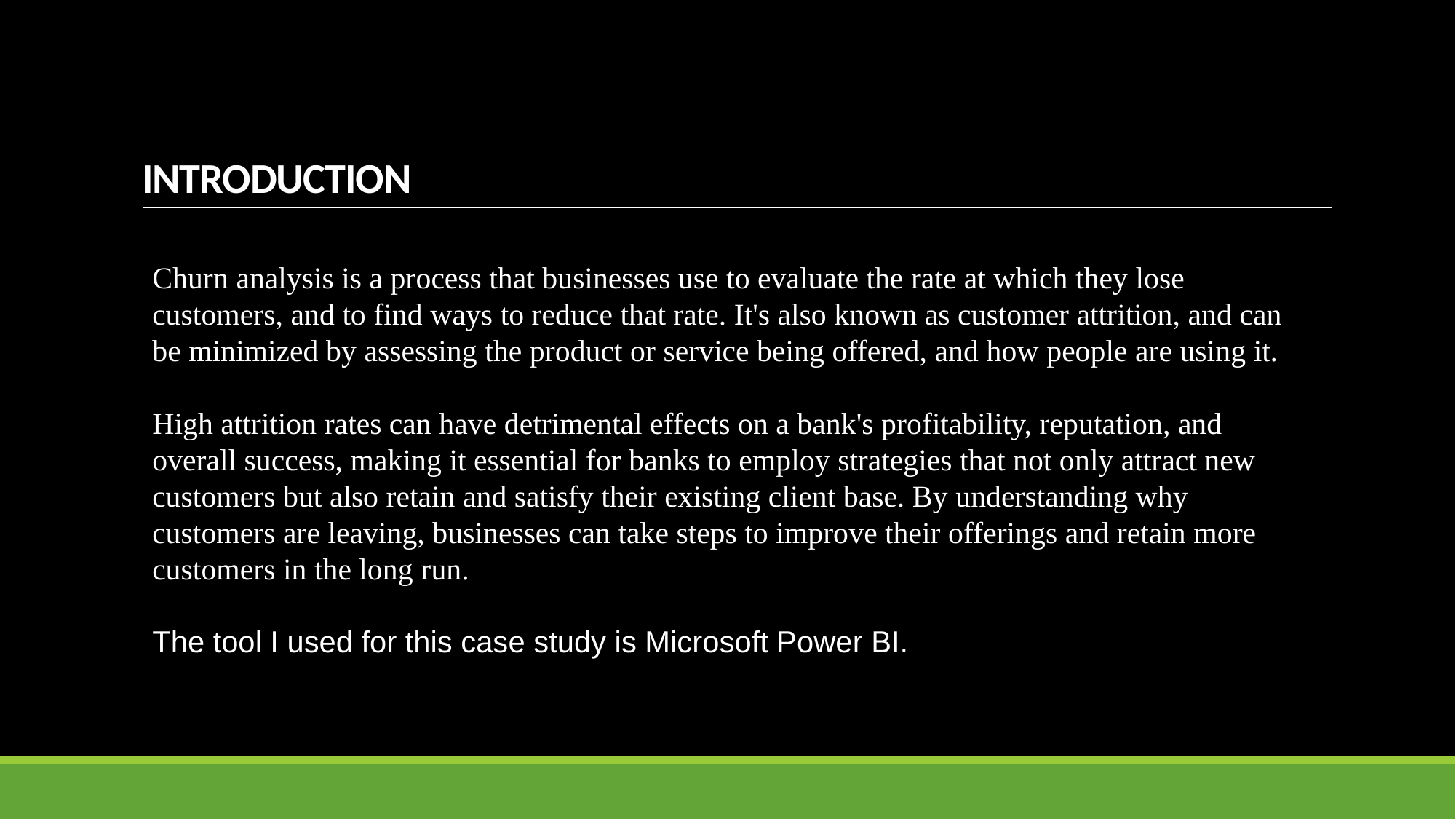

# INTRODUCTION
Churn analysis is a process that businesses use to evaluate the rate at which they lose customers, and to find ways to reduce that rate. It's also known as customer attrition, and can be minimized by assessing the product or service being offered, and how people are using it.

High attrition rates can have detrimental effects on a bank's profitability, reputation, and overall success, making it essential for banks to employ strategies that not only attract new customers but also retain and satisfy their existing client base. By understanding why customers are leaving, businesses can take steps to improve their offerings and retain more customers in the long run.

The tool I used for this case study is Microsoft Power BI.